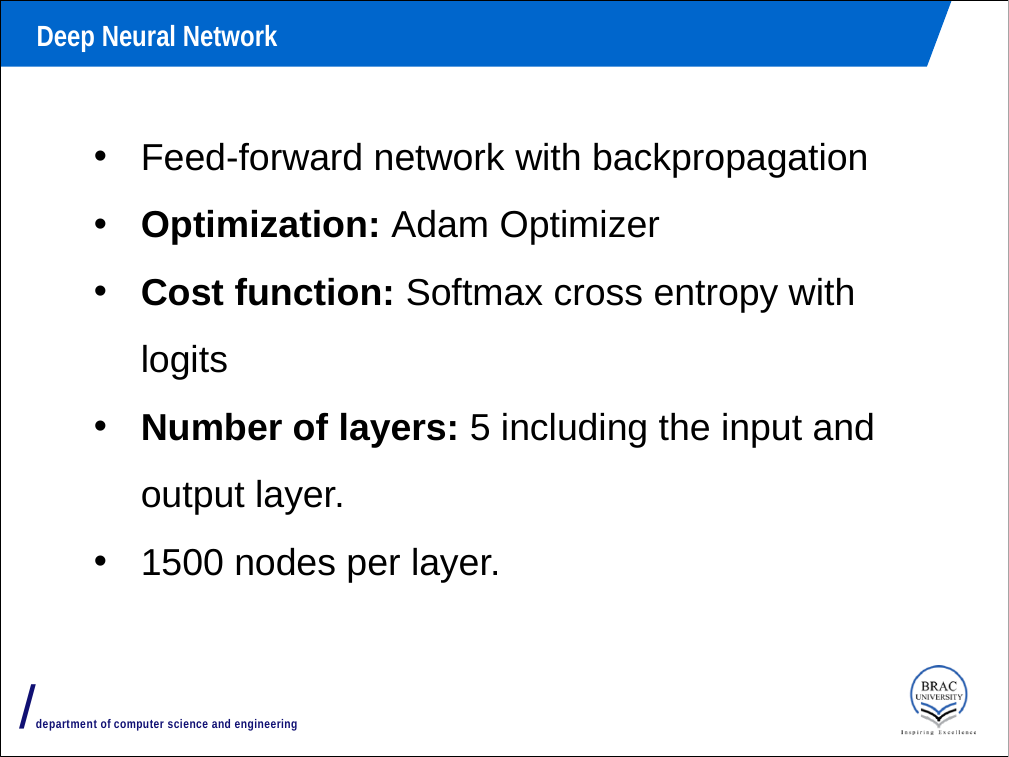

# Deep Neural Network
Feed-forward network with backpropagation
Optimization: Adam Optimizer
Cost function: Softmax cross entropy with logits
Number of layers: 5 including the input and output layer.
1500 nodes per layer.
/department of computer science and engineering